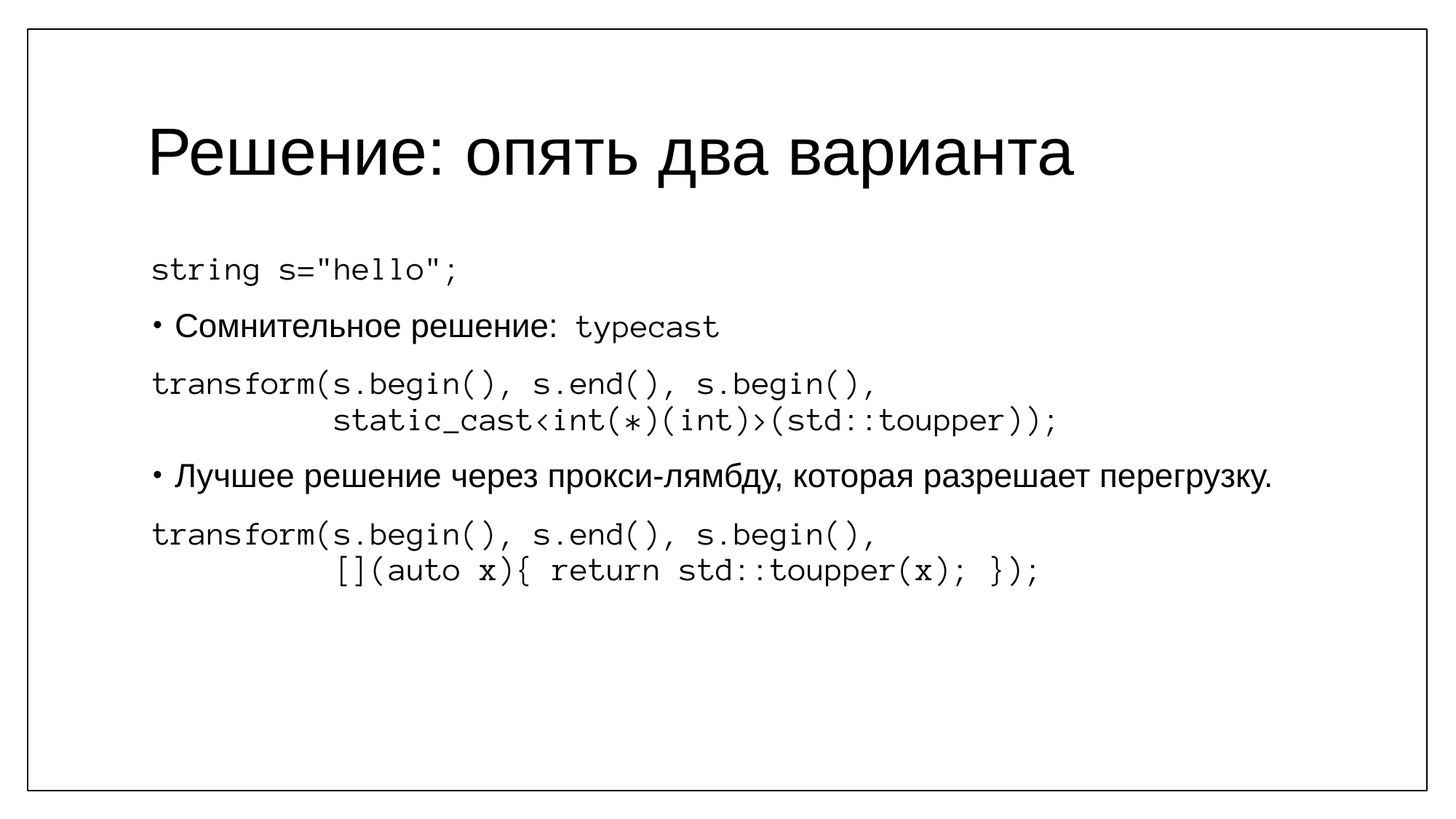

# Решение: опять два варианта
string s="hello";
Сомнительное решение: typecast
transform(s.begin(), s.end(), s.begin(),
          static_cast<int(*)(int)>(std::toupper));
Лучшее решение через прокси-лямбду, которая разрешает перегрузку.
transform(s.begin(), s.end(), s.begin(),
          [](auto x){ return std::toupper(x); });